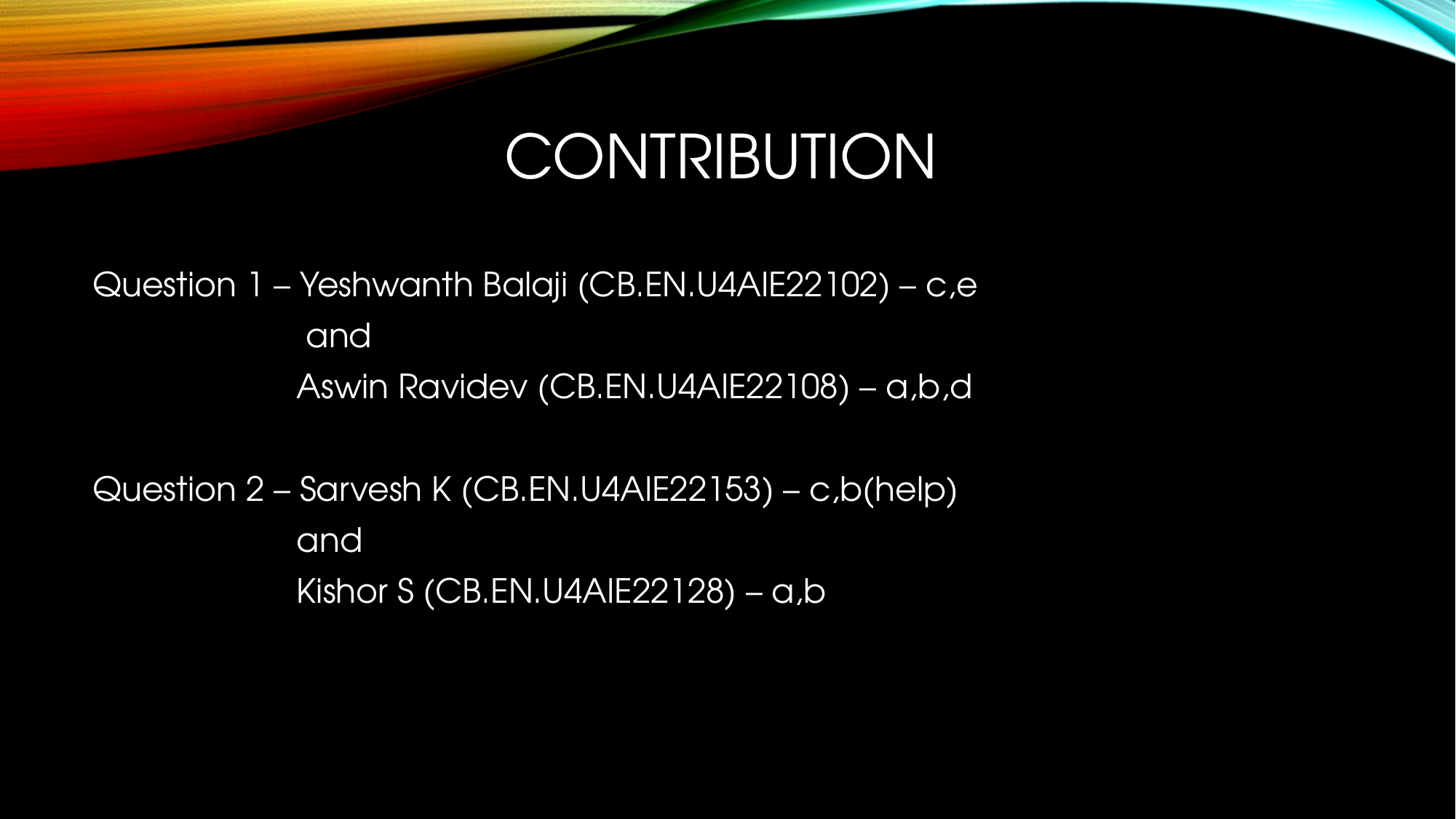

# Contribution
Question 1 – Yeshwanth Balaji (CB.EN.U4AIE22102) – c,e
                       and
                      Aswin Ravidev (CB.EN.U4AIE22108) – a,b,d

Question 2 – Sarvesh K (CB.EN.U4AIE22153) – c,b(help)
                      and
                      Kishor S (CB.EN.U4AIE22128) – a,b